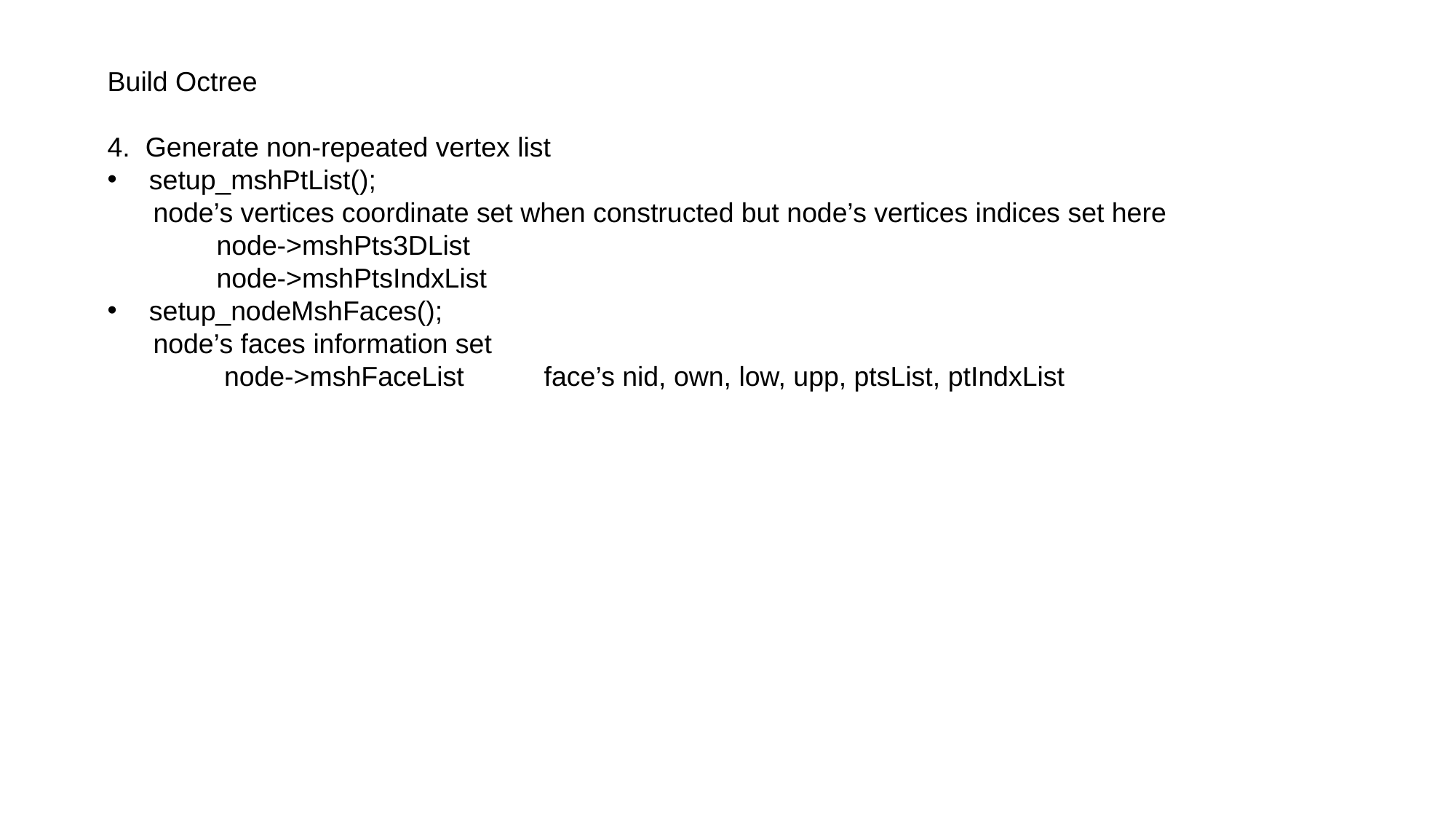

Build Octree

4.  Generate non-repeated vertex list
 setup_mshPtList();
      node’s vertices coordinate set when constructed but node’s vertices indices set here
      	node->mshPts3DList
     	node->mshPtsIndxList
 setup_nodeMshFaces();
      node’s faces information set
	 node->mshFaceList	face’s nid, own, low, upp, ptsList, ptIndxList